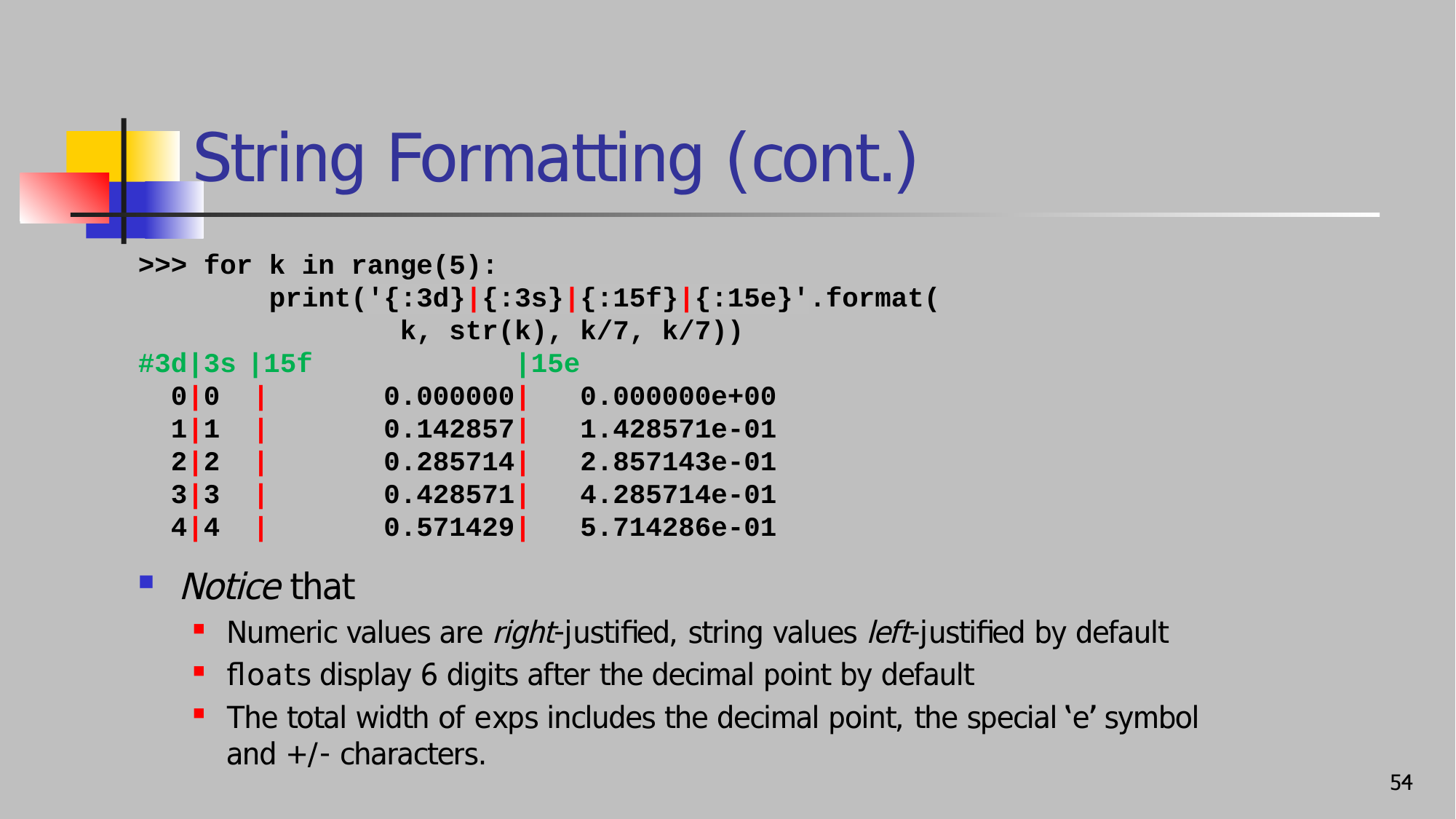

# String Formatting (cont.)
>>> for k in range(5):
        print('{:3d}|{:3s}|{:15f}|{:15e}'.format(
                k, str(k), k/7, k/7))
#3d|3s	|15f		   |15e
  0|0  |       0.000000|   0.000000e+00
  1|1  |       0.142857|   1.428571e-01
  2|2  |       0.285714|   2.857143e-01
  3|3  |       0.428571|   4.285714e-01
  4|4  |       0.571429|   5.714286e-01

Notice that
Numeric values are right-justified, string values left-justified by default
floats display 6 digits after the decimal point by default
The total width of exps includes the decimal point, the special ‘e’ symbol and +/- characters.
54